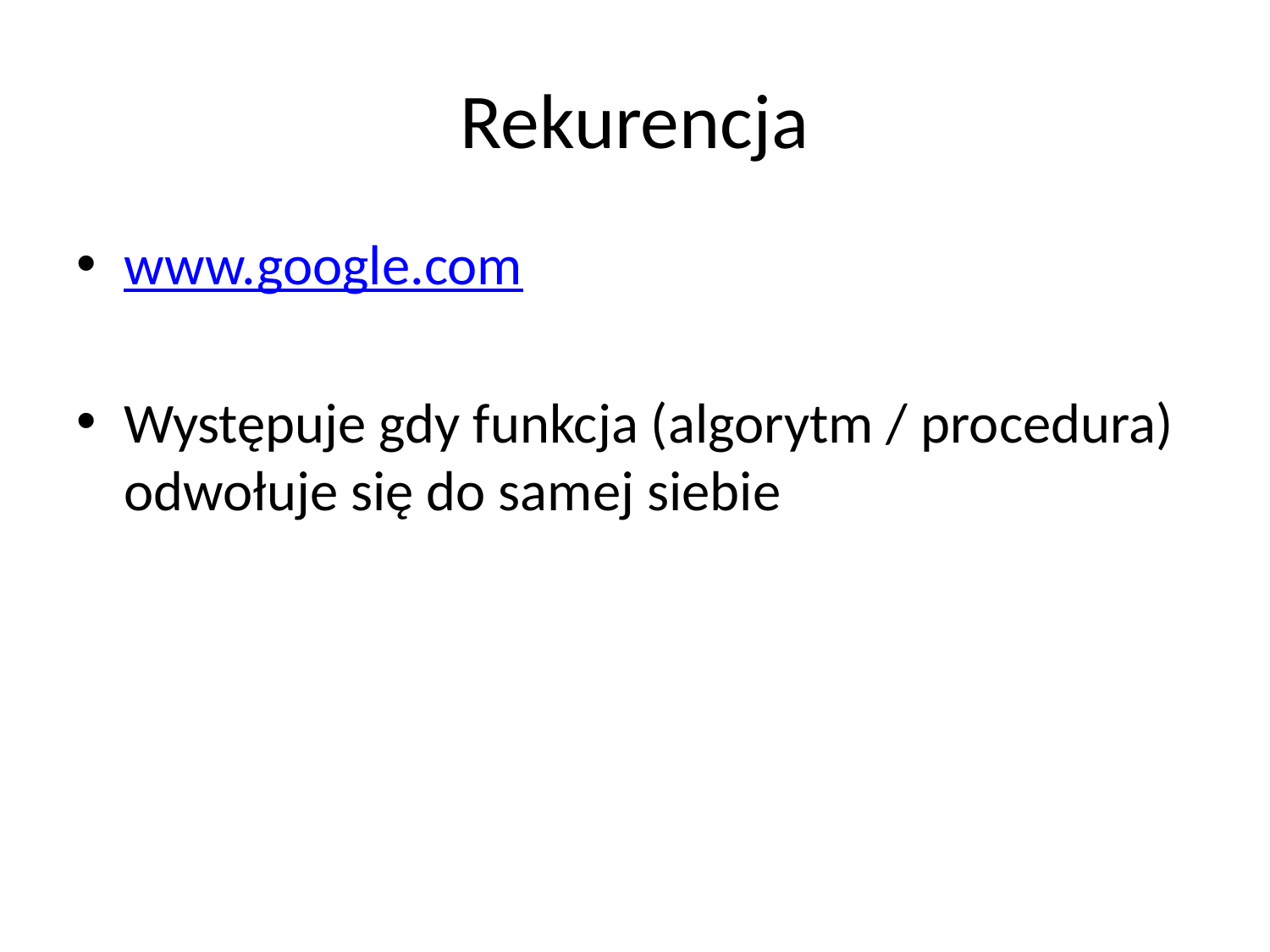

# Rekurencja
www.google.com

Występuje gdy funkcja (algorytm / procedura) odwołuje się do samej siebie